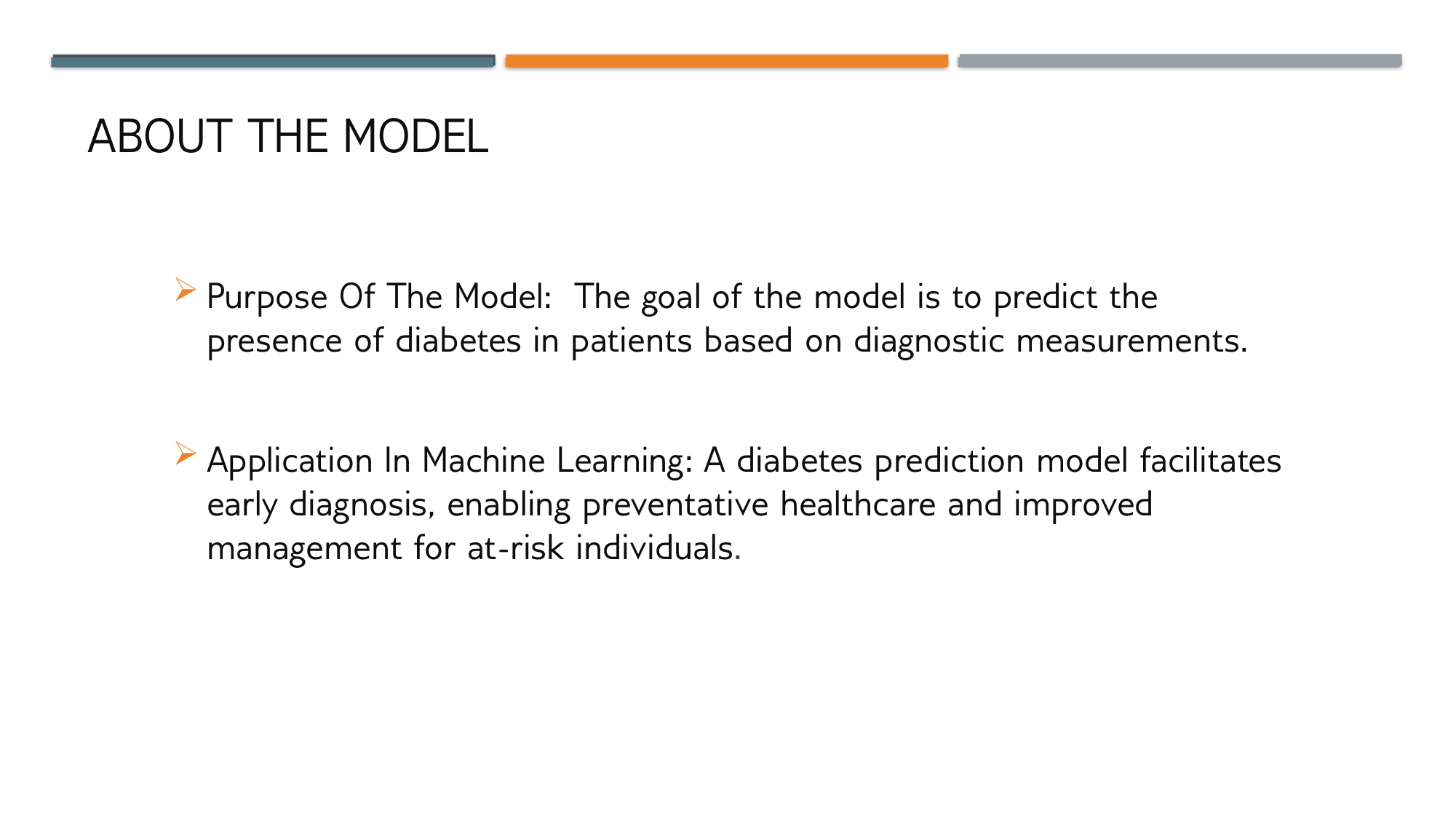

# ABOUT THE MODEL
Purpose Of The Model:  The goal of the model is to predict the presence of diabetes in patients based on diagnostic measurements.

Application In Machine Learning: A diabetes prediction model facilitates early diagnosis, enabling preventative healthcare and improved management for at-risk individuals.